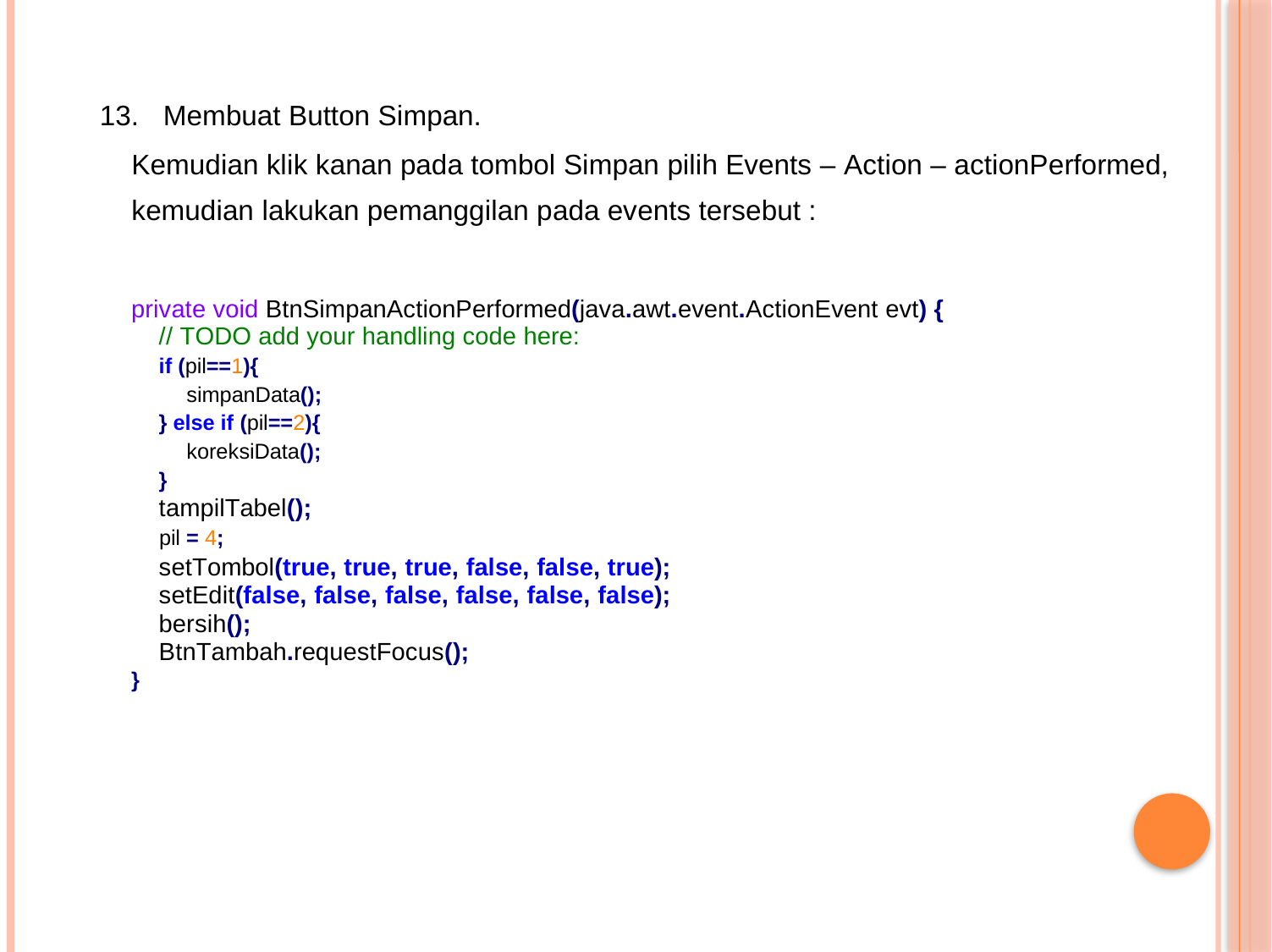

13.
Membuat Button Simpan.
Kemudian klik kanan pada tombol Simpan pilih Events – Action – actionPerformed,
kemudian lakukan pemanggilan pada events tersebut :
private void BtnSimpanActionPerformed(java.awt.event.ActionEvent evt) {
// TODO add your handling code here:
if (pil==1){
simpanData();
} else if (pil==2){
koreksiData();
}
tampilTabel();
pil = 4;
setTombol(true, true, true, false, false, true); setEdit(false, false, false, false, false, false); bersih();
BtnTambah.requestFocus();
}